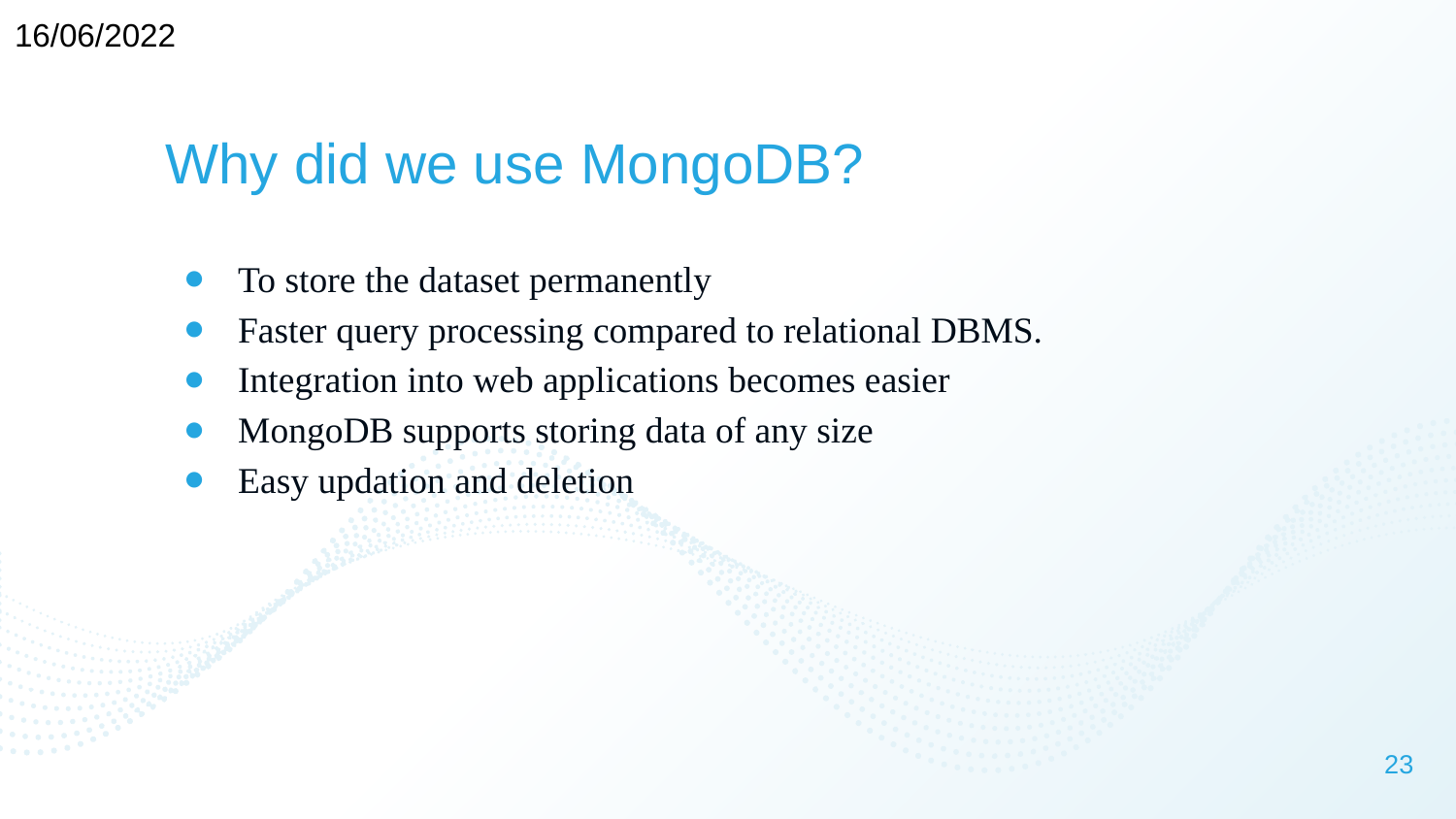

16/06/2022
# Why did we use MongoDB?
To store the dataset permanently
Faster query processing compared to relational DBMS.
Integration into web applications becomes easier
MongoDB supports storing data of any size
Easy updation and deletion
23